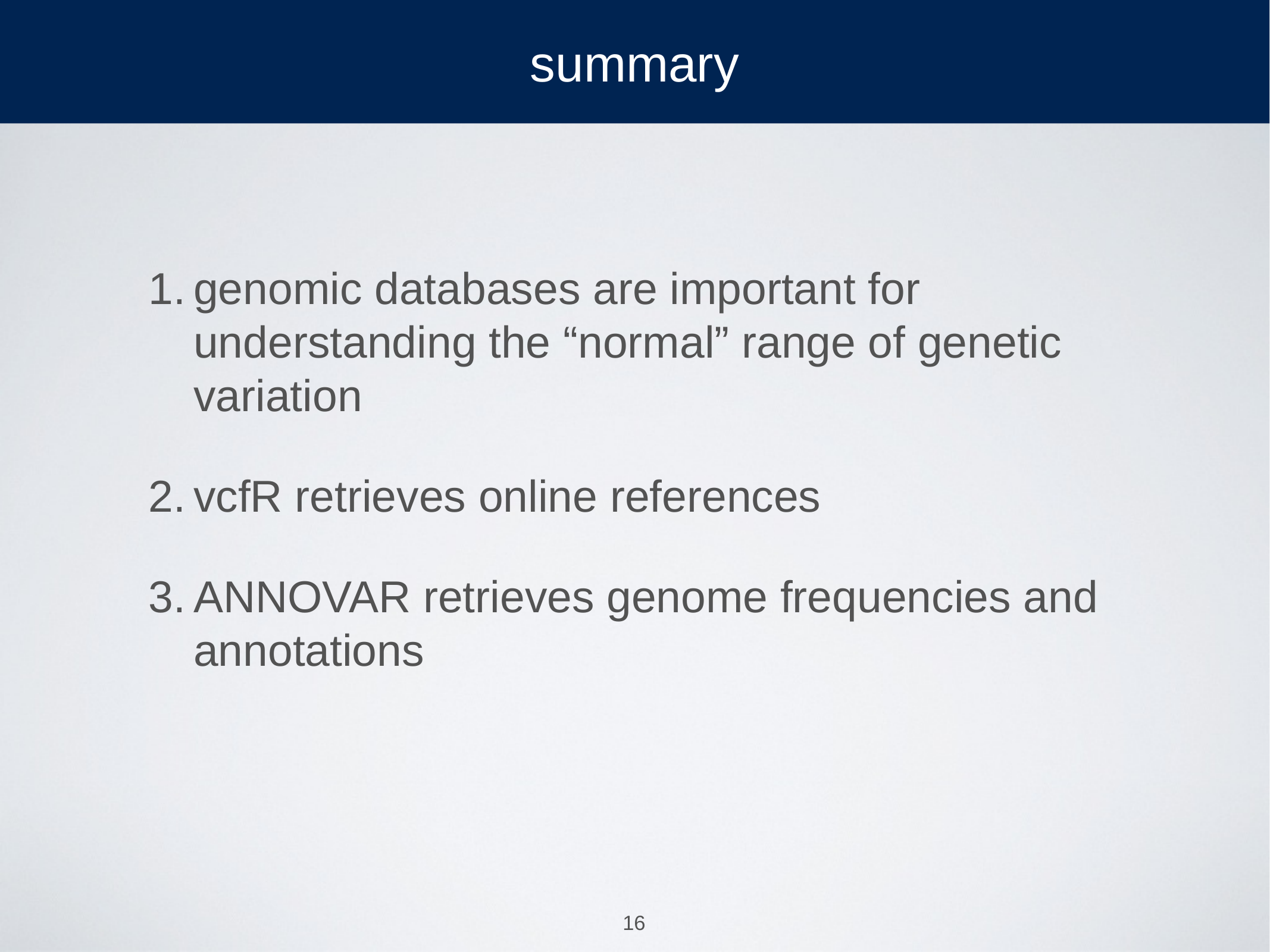

# summary
genomic databases are important for understanding the “normal” range of genetic variation
vcfR retrieves online references
ANNOVAR retrieves genome frequencies and annotations
16